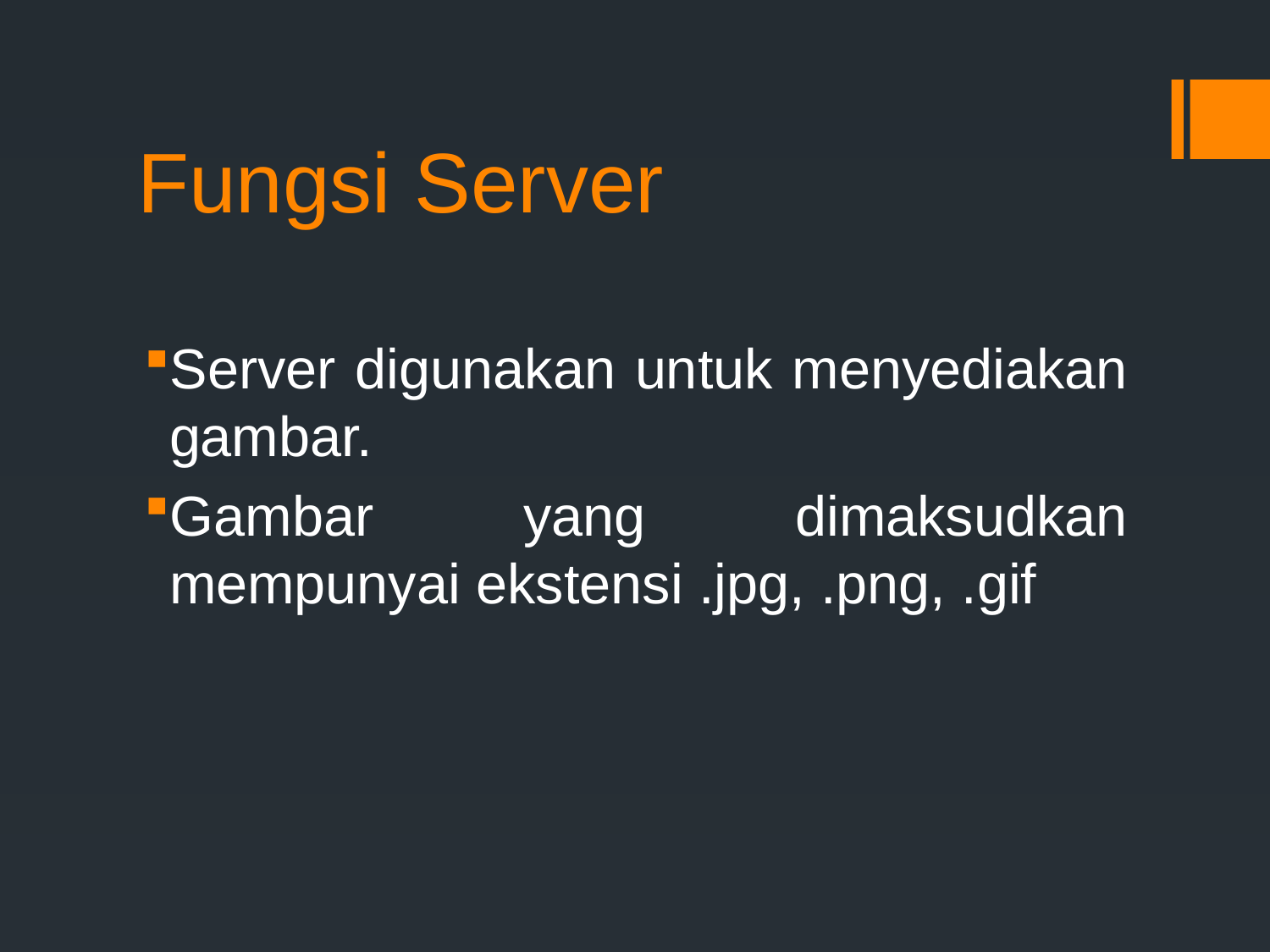

# Fungsi Server
Server digunakan untuk menyediakan gambar.
Gambar yang dimaksudkan mempunyai ekstensi .jpg, .png, .gif